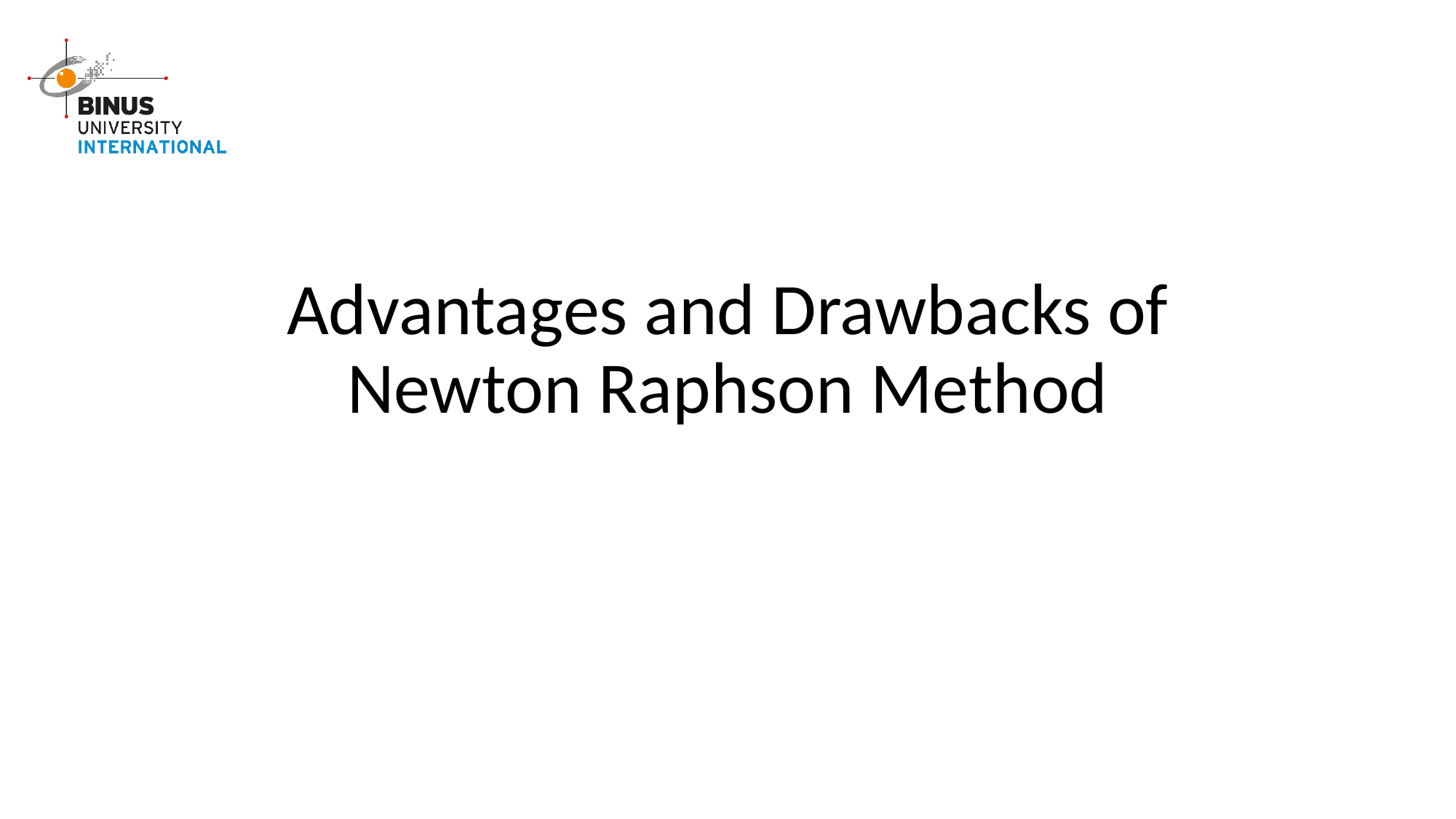

# Advantages and Drawbacks of Newton Raphson Method